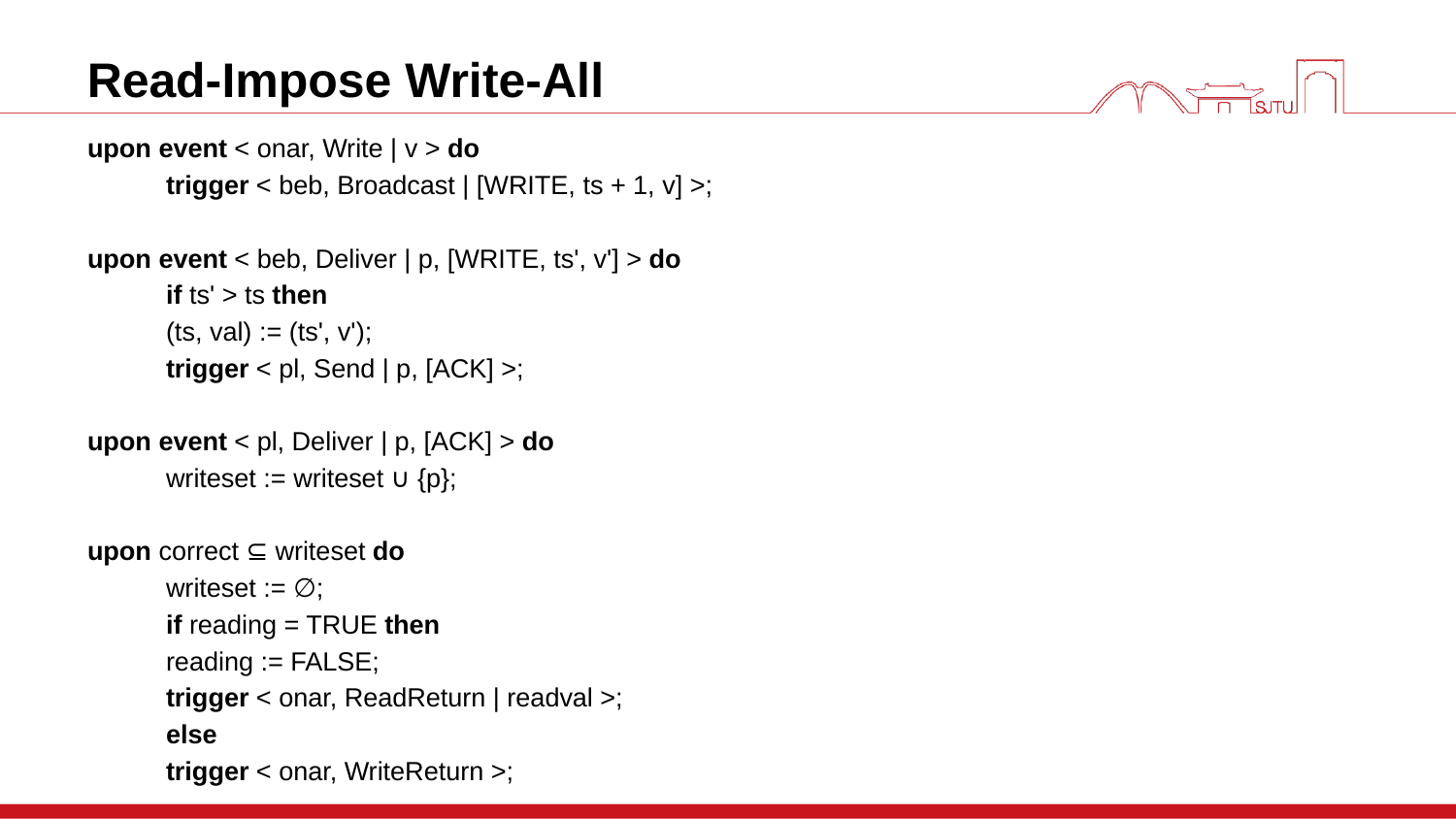

# Read-Impose Write-All
upon event < onar, Write | v > do
	trigger < beb, Broadcast | [WRITE, ts + 1, v] >;

upon event < beb, Deliver | p, [WRITE, ts', v'] > do
	if ts' > ts then
		(ts, val) := (ts', v');
	trigger < pl, Send | p, [ACK] >;

upon event < pl, Deliver | p, [ACK] > do
	writeset := writeset ∪ {p};

upon correct ⊆ writeset do
	writeset := ∅;
	if reading = TRUE then
		reading := FALSE;
		trigger < onar, ReadReturn | readval >;
	else
		trigger < onar, WriteReturn >;